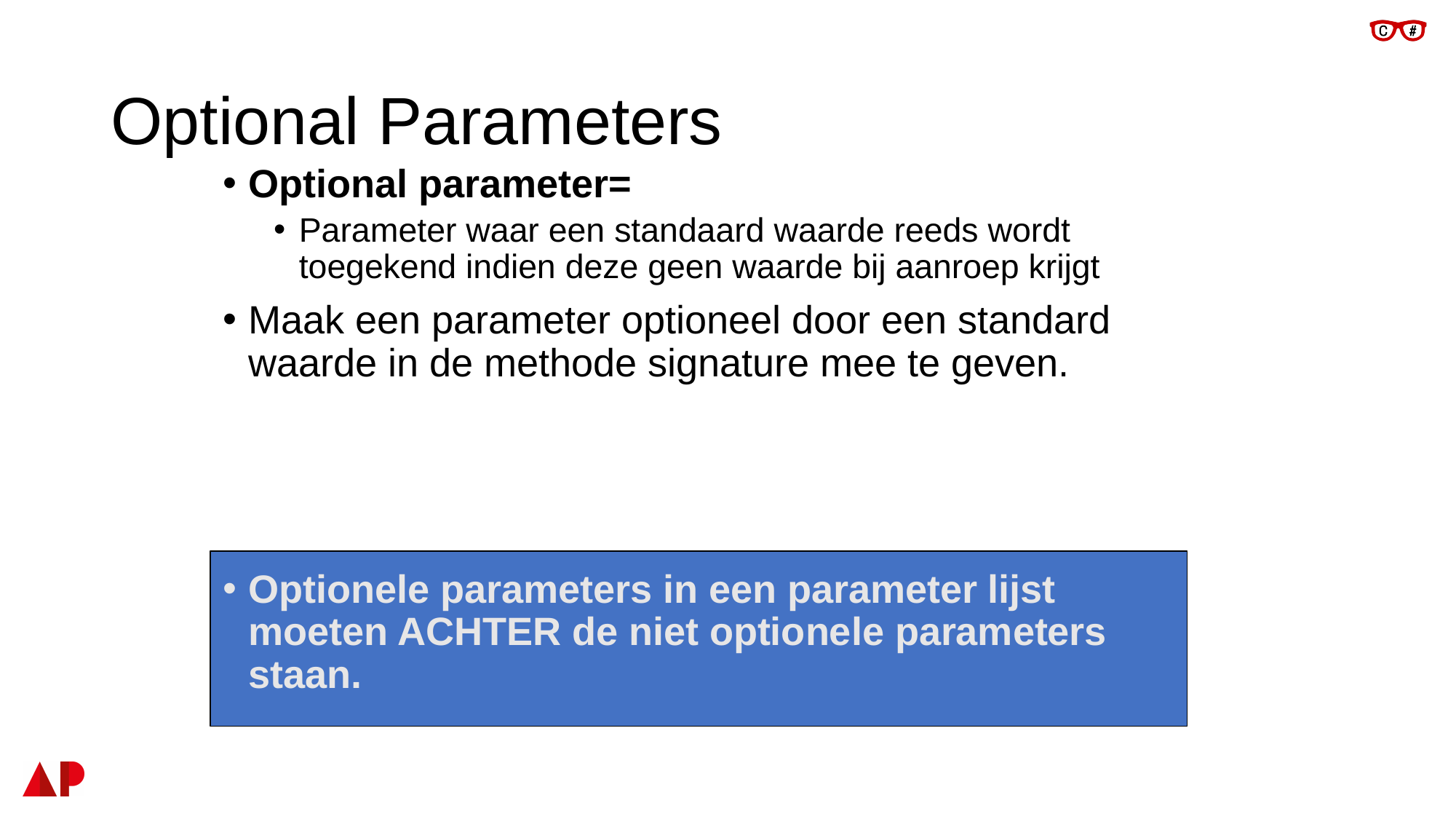

# Optional Parameters
Optional parameter=
Parameter waar een standaard waarde reeds wordt toegekend indien deze geen waarde bij aanroep krijgt
Maak een parameter optioneel door een standard waarde in de methode signature mee te geven.

Optionele parameters in een parameter lijst moeten ACHTER de niet optionele parameters staan.